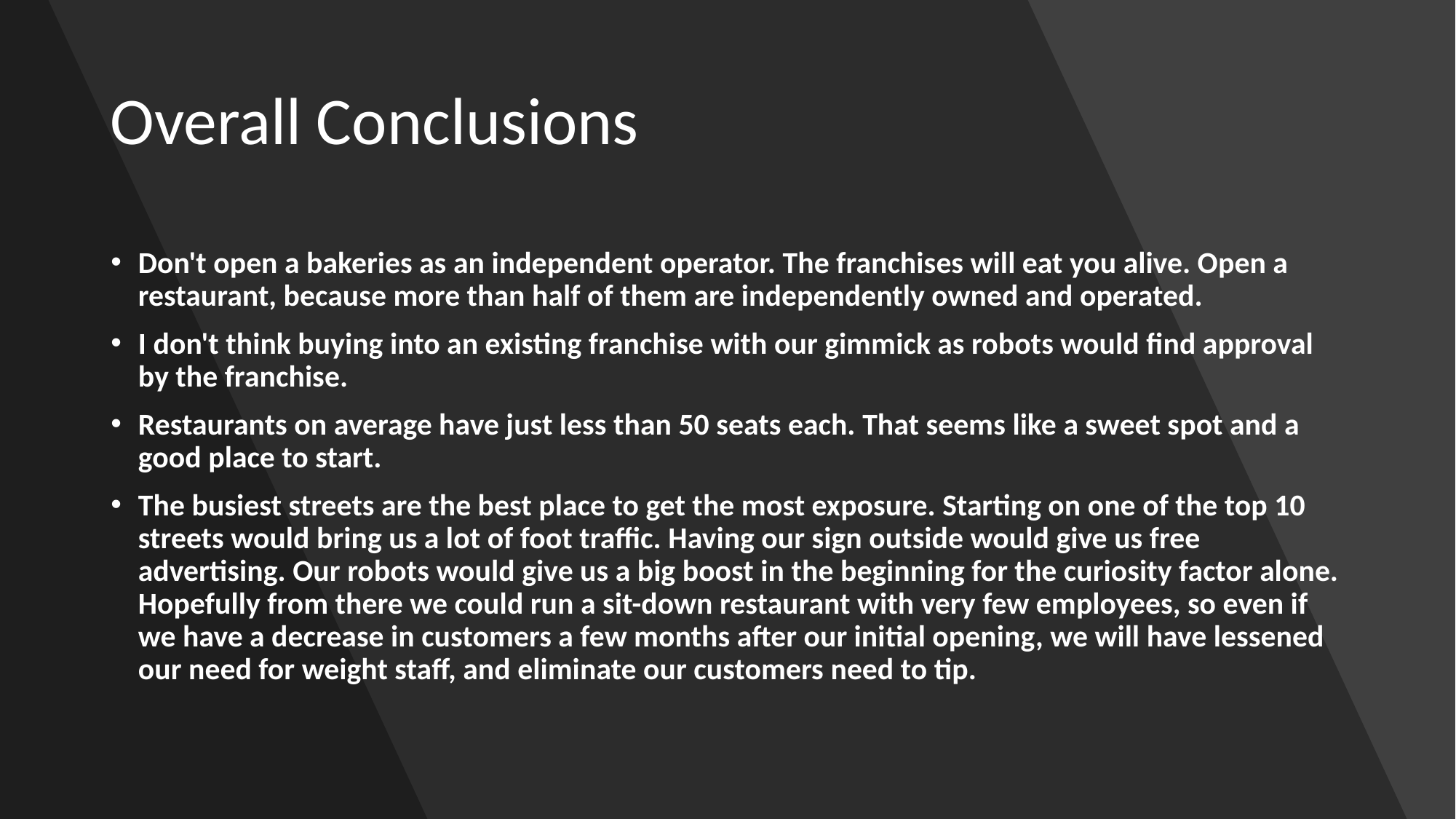

# Overall Conclusions
Don't open a bakeries as an independent operator. The franchises will eat you alive. Open a restaurant, because more than half of them are independently owned and operated.
I don't think buying into an existing franchise with our gimmick as robots would find approval by the franchise.
Restaurants on average have just less than 50 seats each. That seems like a sweet spot and a good place to start.
The busiest streets are the best place to get the most exposure. Starting on one of the top 10 streets would bring us a lot of foot traffic. Having our sign outside would give us free advertising. Our robots would give us a big boost in the beginning for the curiosity factor alone. Hopefully from there we could run a sit-down restaurant with very few employees, so even if we have a decrease in customers a few months after our initial opening, we will have lessened our need for weight staff, and eliminate our customers need to tip.